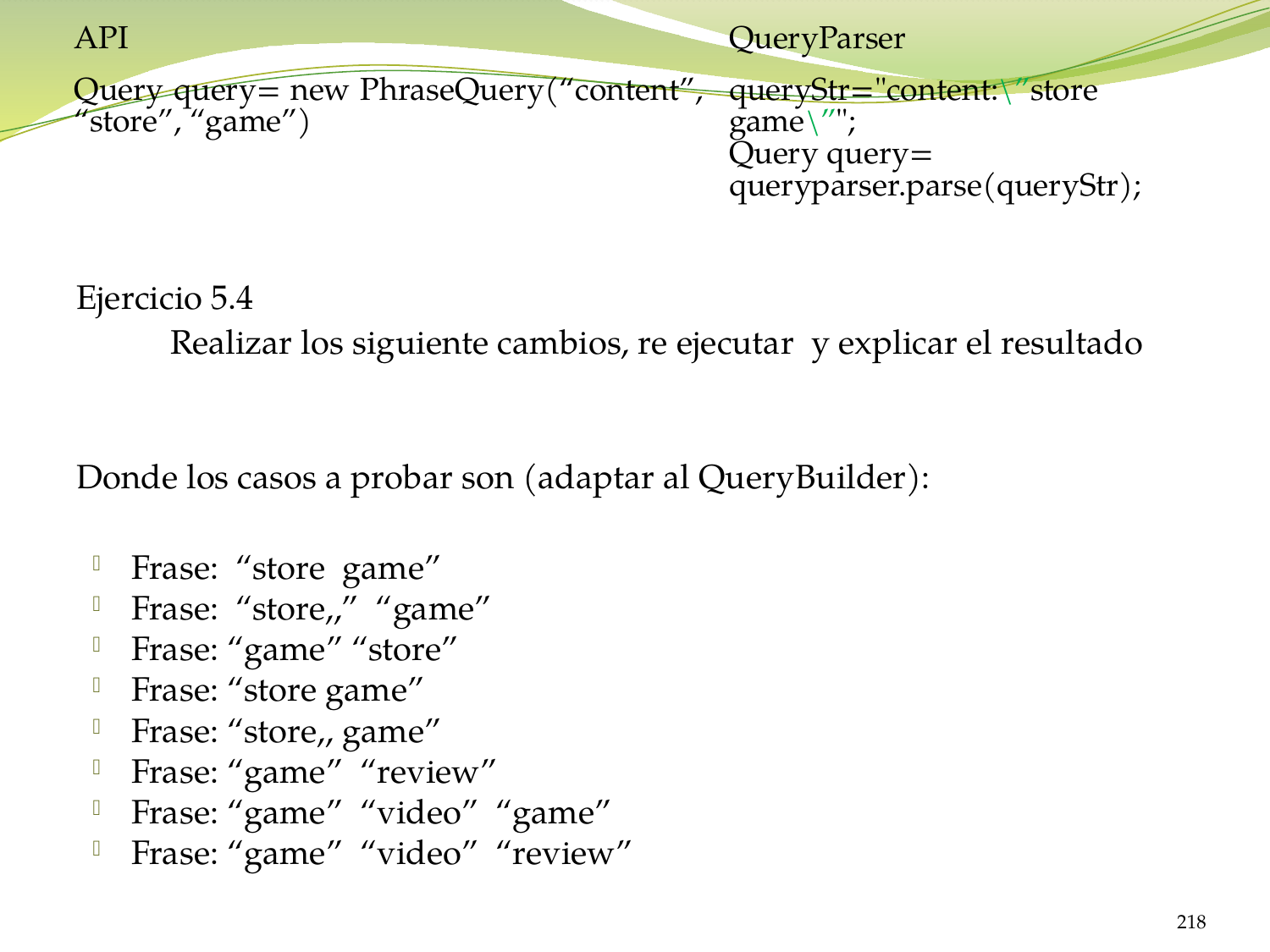

| API | QueryParser |
| --- | --- |
| Query query= new PhraseQuery(“content”, “store”, “game”) | queryStr="content:\”store game\”"; Query query= queryparser.parse(queryStr); |
Ejercicio 5.4
	Realizar los siguiente cambios, re ejecutar  y explicar el resultado

Donde los casos a probar son (adaptar al QueryBuilder):

Frase:  “store  game”
Frase:  “store,,”  “game”
Frase: “game” “store”
Frase: “store game”
Frase: “store,, game”
Frase: “game”  “review”
Frase: “game”  “video”  “game”
Frase: “game”  “video”  “review”
218